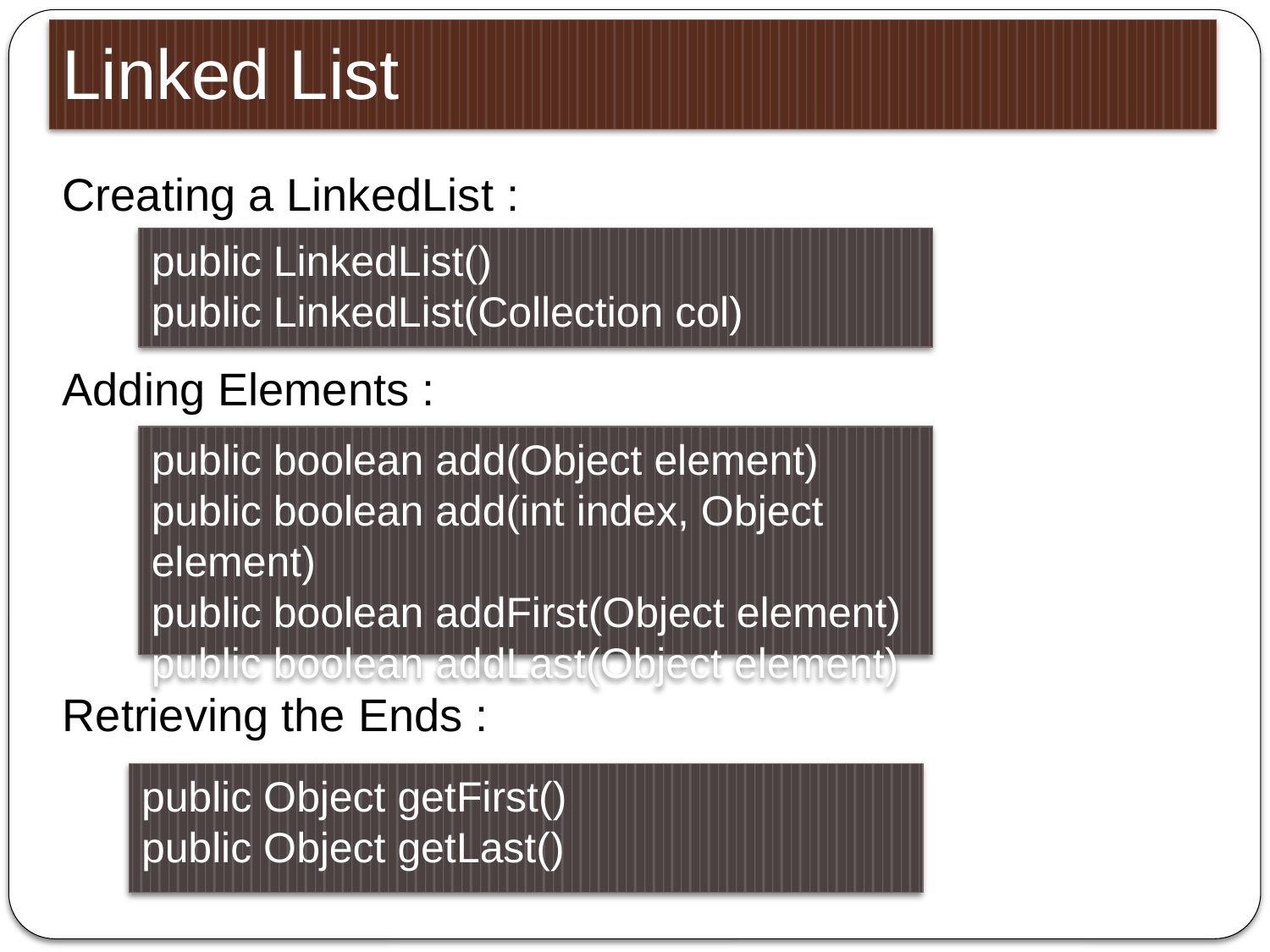

# Linked List
Creating a LinkedList :

Adding Elements :

Retrieving the Ends :

public LinkedList()
public LinkedList(Collection col)
public boolean add(Object element)
public boolean add(int index, Object element)
public boolean addFirst(Object element)
public boolean addLast(Object element)
public Object getFirst()
public Object getLast()